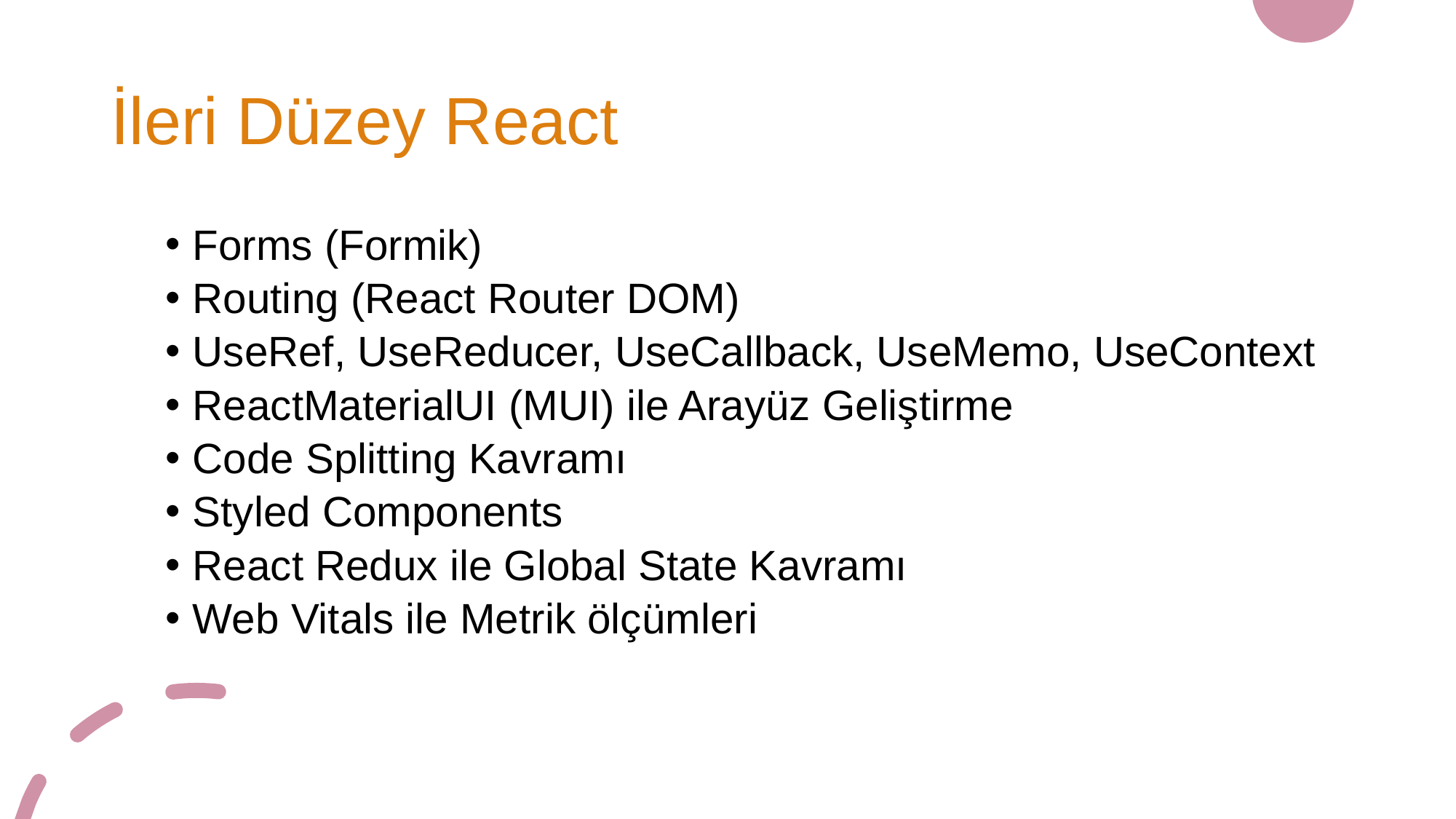

# İleri Düzey React
Forms (Formik)
Routing (React Router DOM)
UseRef, UseReducer, UseCallback, UseMemo, UseContext
ReactMaterialUI (MUI) ile Arayüz Geliştirme
Code Splitting Kavramı
Styled Components
React Redux ile Global State Kavramı
Web Vitals ile Metrik ölçümleri